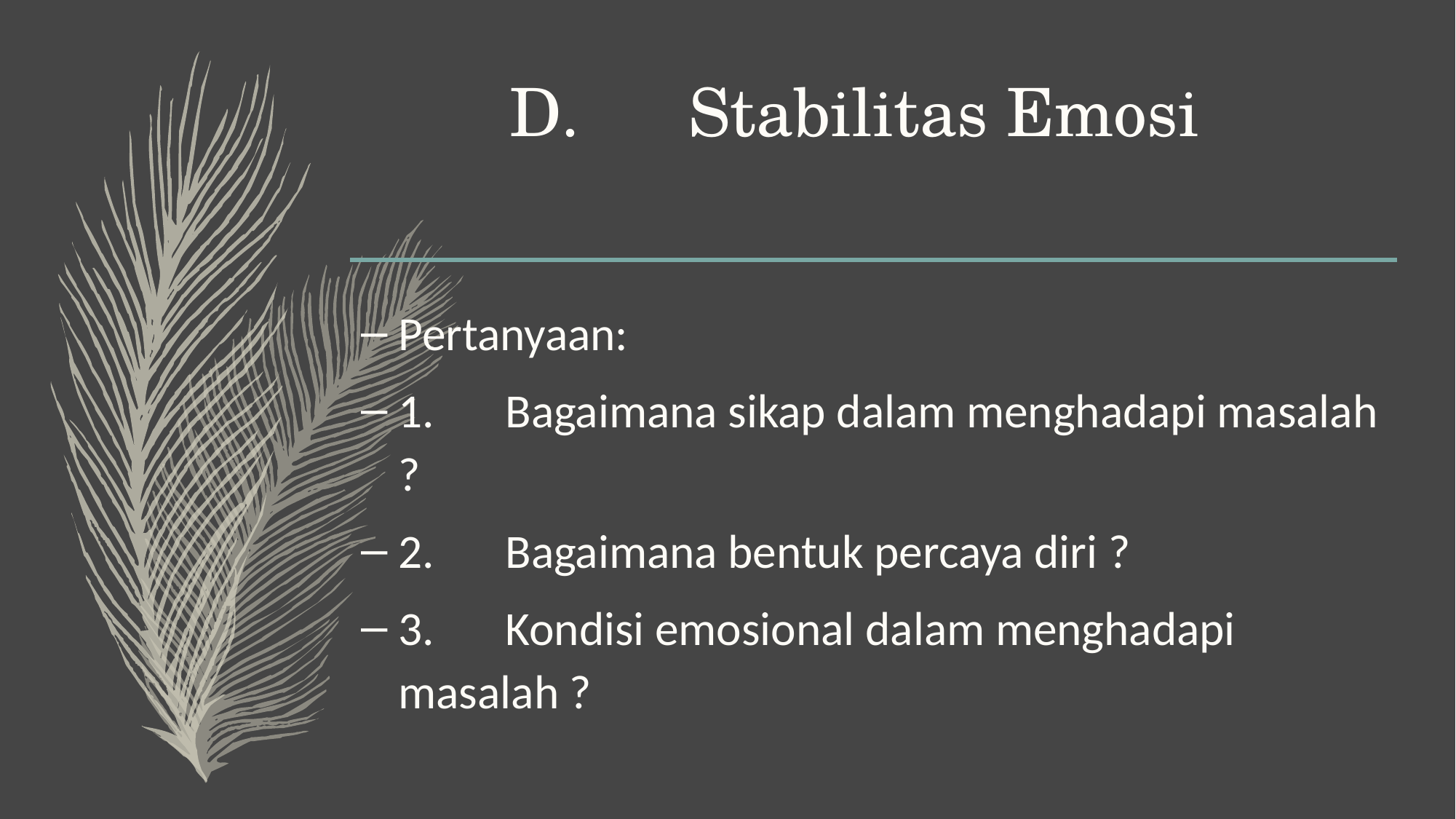

# D.	Stabilitas Emosi
Pertanyaan:
1.	Bagaimana sikap dalam menghadapi masalah ?
2.	Bagaimana bentuk percaya diri ?
3.	Kondisi emosional dalam menghadapi masalah ?